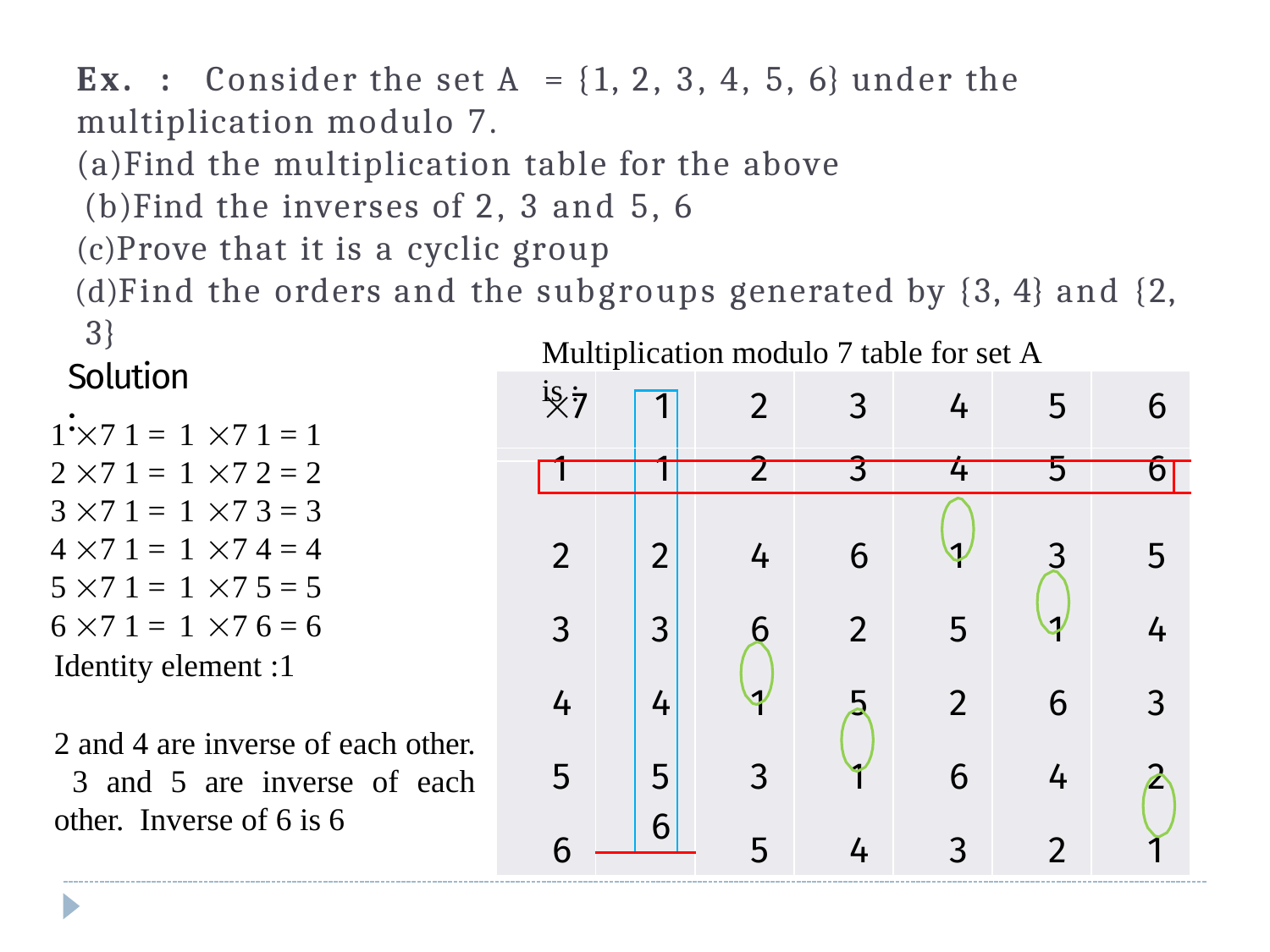

# Ex.	:	Consider the set A	= {1, 2, 3, 4, 5, 6} under the
multiplication modulo 7.
(a)Find the multiplication table for the above  (b)Find the inverses of 2, 3 and 5, 6
Prove that it is a cyclic group
Find the orders and the subgroups generated by {3, 4} and {2,  3}
Multiplication modulo 7 table for set A is :
Solution:
| ×7 |  |  |  |  | 2 | 3 | 4 | 5 | 6 |  |
| --- | --- | --- | --- | --- | --- | --- | --- | --- | --- | --- |
|  |  |  | 1 |  |  |  |  |  |  |  |
|  |  |  |  |  |  |  |  |  |  |  |
|  | 1 |  | 1 |  | 2 | 3 | 4 | 5 | 6 |  |
| 2 3 4 5 6 |  |  | 2 3 4 5 6 |  | 4 6 1 3 5 | 6 2 5 1 4 | 1 5 2 6 3 | 3 1 6 4 2 | 5 4 3 2 1 |  |
|  |  |  |  |  |  |  |  |  |  |  |
| 1 ×7 1 = | 1 | ×7 1 = 1 |
| --- | --- | --- |
| 2 ×7 1 = | 1 | ×7 2 = 2 |
| 3 ×7 1 = | 1 | ×7 3 = 3 |
| 4 ×7 1 = | 1 | ×7 4 = 4 |
| 5 ×7 1 = | 1 | ×7 5 = 5 |
| 6 ×7 1 = | 1 | ×7 6 = 6 |

Identity element :1

2 and 4 are inverse of each other.  3 and 5 are inverse of each other.  Inverse of 6 is 6